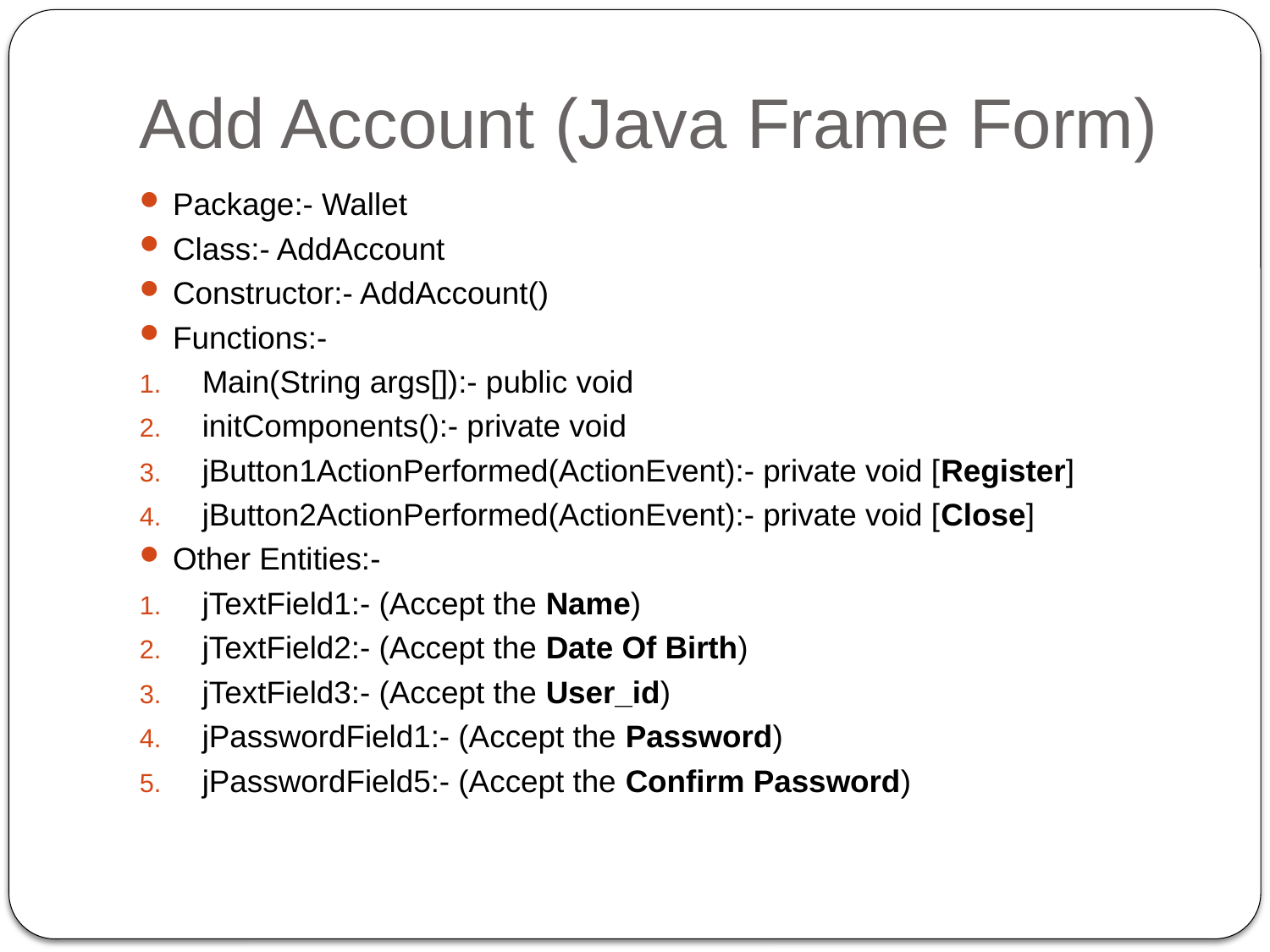

# Add Account (Java Frame Form)
Package:- Wallet
Class:- AddAccount
Constructor:- AddAccount()
Functions:-
Main(String args[]):- public void
initComponents():- private void
jButton1ActionPerformed(ActionEvent):- private void [Register]
jButton2ActionPerformed(ActionEvent):- private void [Close]
Other Entities:-
jTextField1:- (Accept the Name)
jTextField2:- (Accept the Date Of Birth)
jTextField3:- (Accept the User_id)
jPasswordField1:- (Accept the Password)
jPasswordField5:- (Accept the Confirm Password)